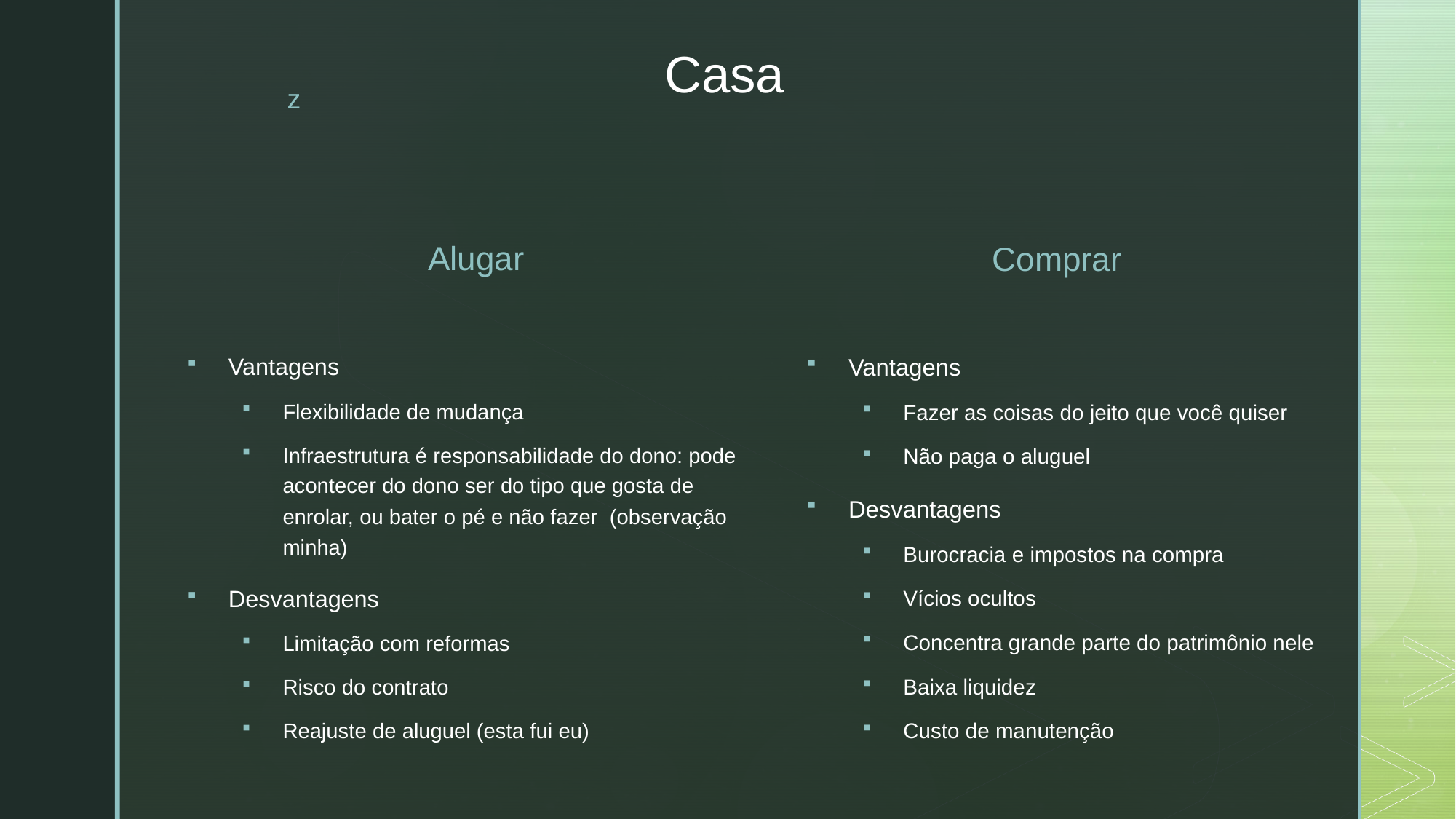

# Casa
Alugar
Comprar
Vantagens
Fazer as coisas do jeito que você quiser
Não paga o aluguel
Desvantagens
Burocracia e impostos na compra
Vícios ocultos
Concentra grande parte do patrimônio nele
Baixa liquidez
Custo de manutenção

Vantagens
Flexibilidade de mudança
Infraestrutura é responsabilidade do dono: pode acontecer do dono ser do tipo que gosta de enrolar, ou bater o pé e não fazer  (observação minha)
Desvantagens
Limitação com reformas
Risco do contrato
Reajuste de aluguel (esta fui eu)